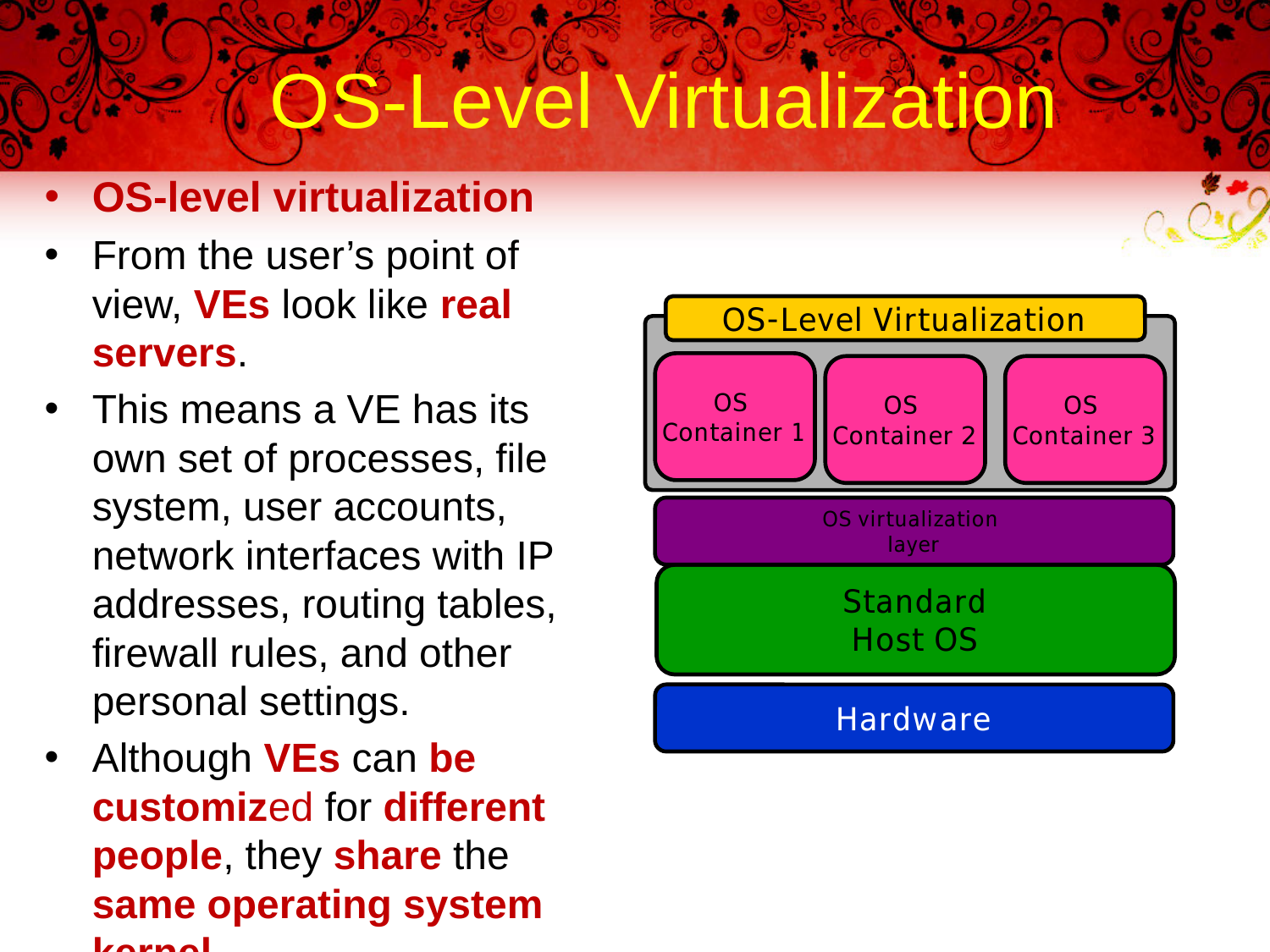

# OS-Level Virtualization
OS-level virtualization
From the user’s point of view, VEs look like real servers.
This means a VE has its own set of processes, file system, user accounts, network interfaces with IP addresses, routing tables, firewall rules, and other personal settings.
Although VEs can be customized for different people, they share the same operating system kernel.
Therefore, OS-level virtualization is also called single-OS image virtualization..
OS-Level Virtualization

OS
Container 1
OS
Container 2
OS
Container 3
OS virtualization
layer
Standard
Host OS
Hardware